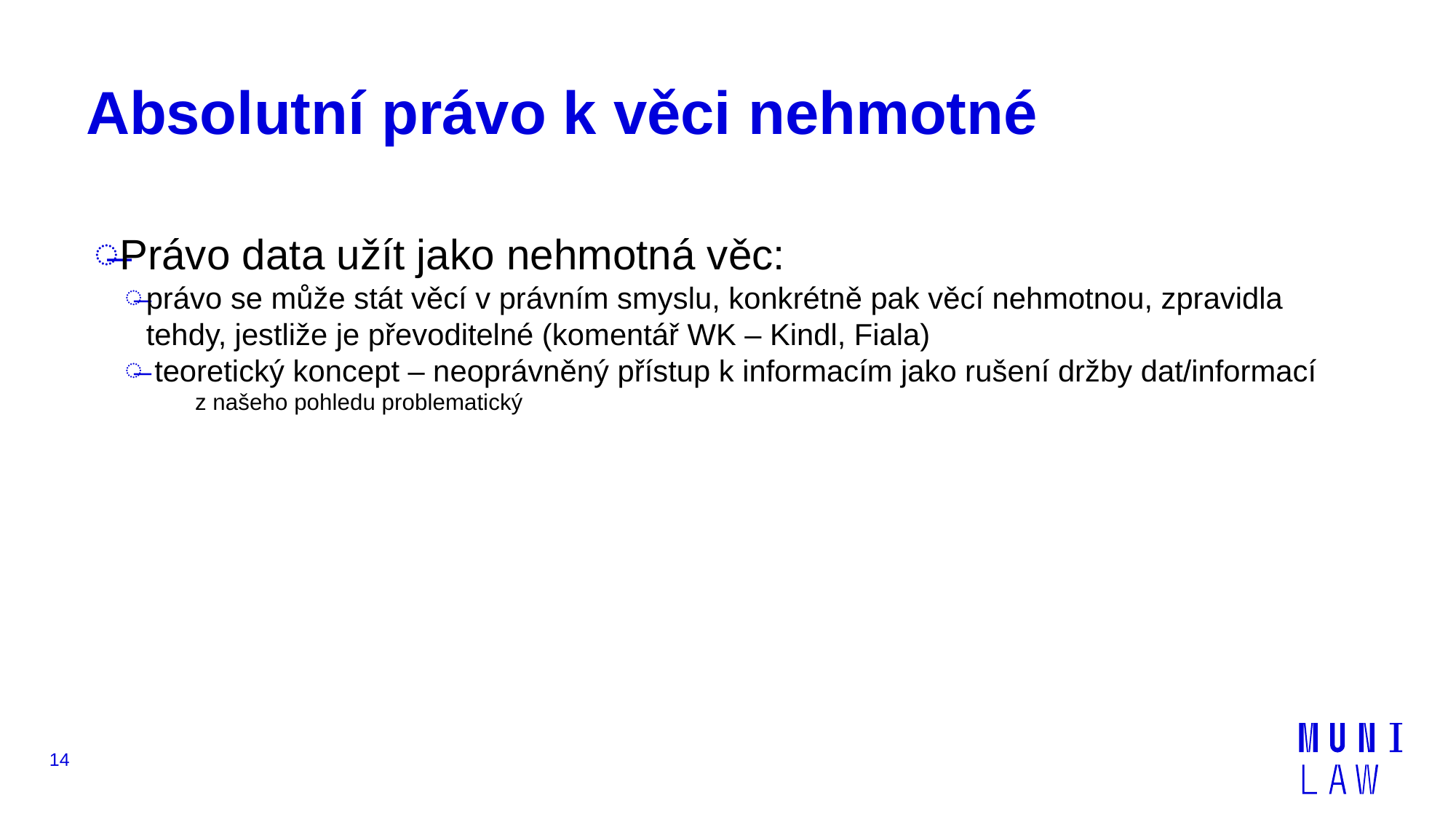

# Absolutní právo k věci nehmotné
Právo data užít jako nehmotná věc:
právo se může stát věcí v právním smyslu, konkrétně pak věcí nehmotnou, zpravidla tehdy, jestliže je převoditelné (komentář WK – Kindl, Fiala)
 teoretický koncept – neoprávněný přístup k informacím jako rušení držby dat/informací
z našeho pohledu problematický
14